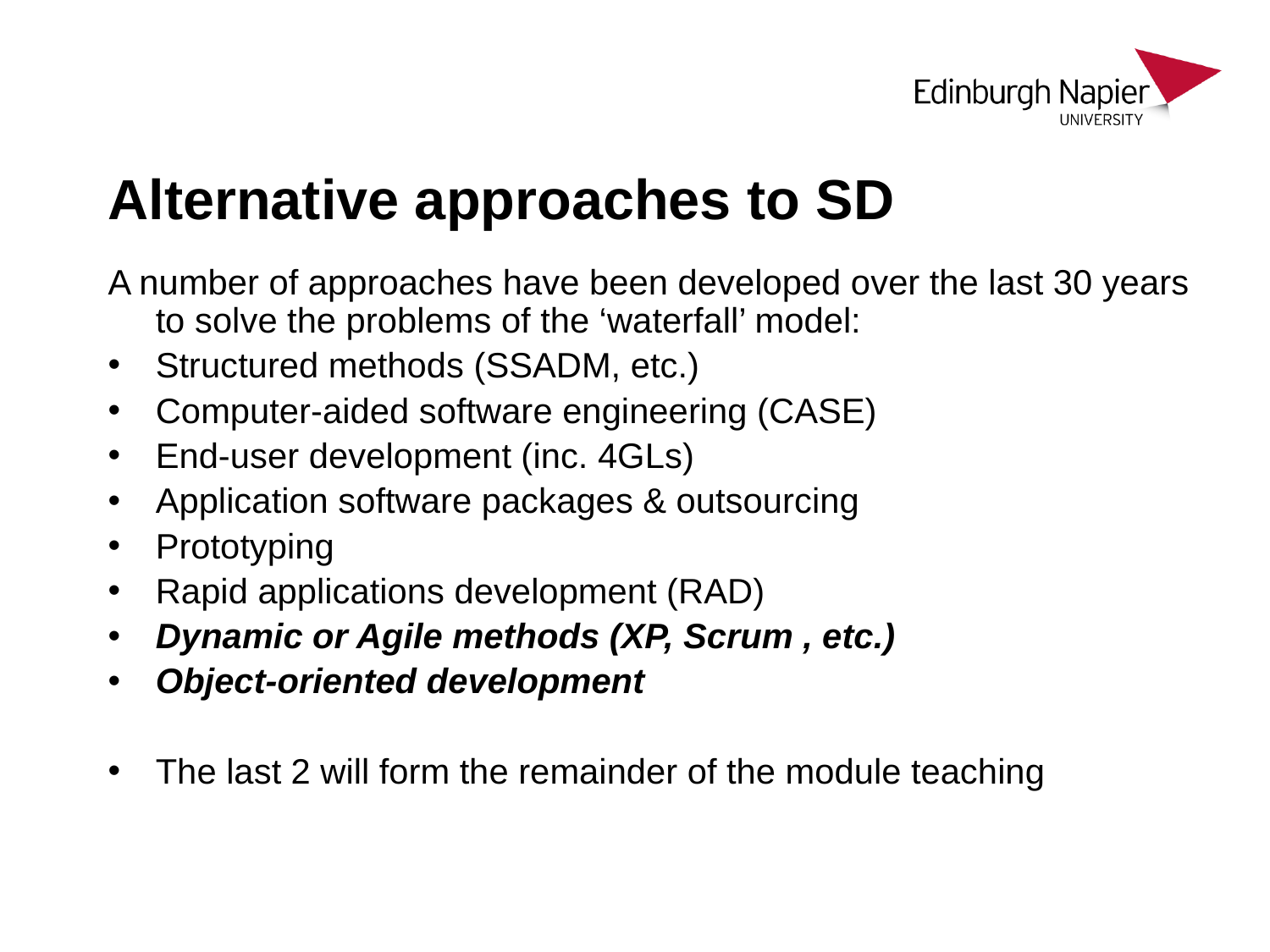

# Alternative approaches to SD
A number of approaches have been developed over the last 30 years to solve the problems of the ‘waterfall’ model:
Structured methods (SSADM, etc.)
Computer-aided software engineering (CASE)
End-user development (inc. 4GLs)
Application software packages & outsourcing
Prototyping
Rapid applications development (RAD)
Dynamic or Agile methods (XP, Scrum , etc.)
Object-oriented development

The last 2 will form the remainder of the module teaching